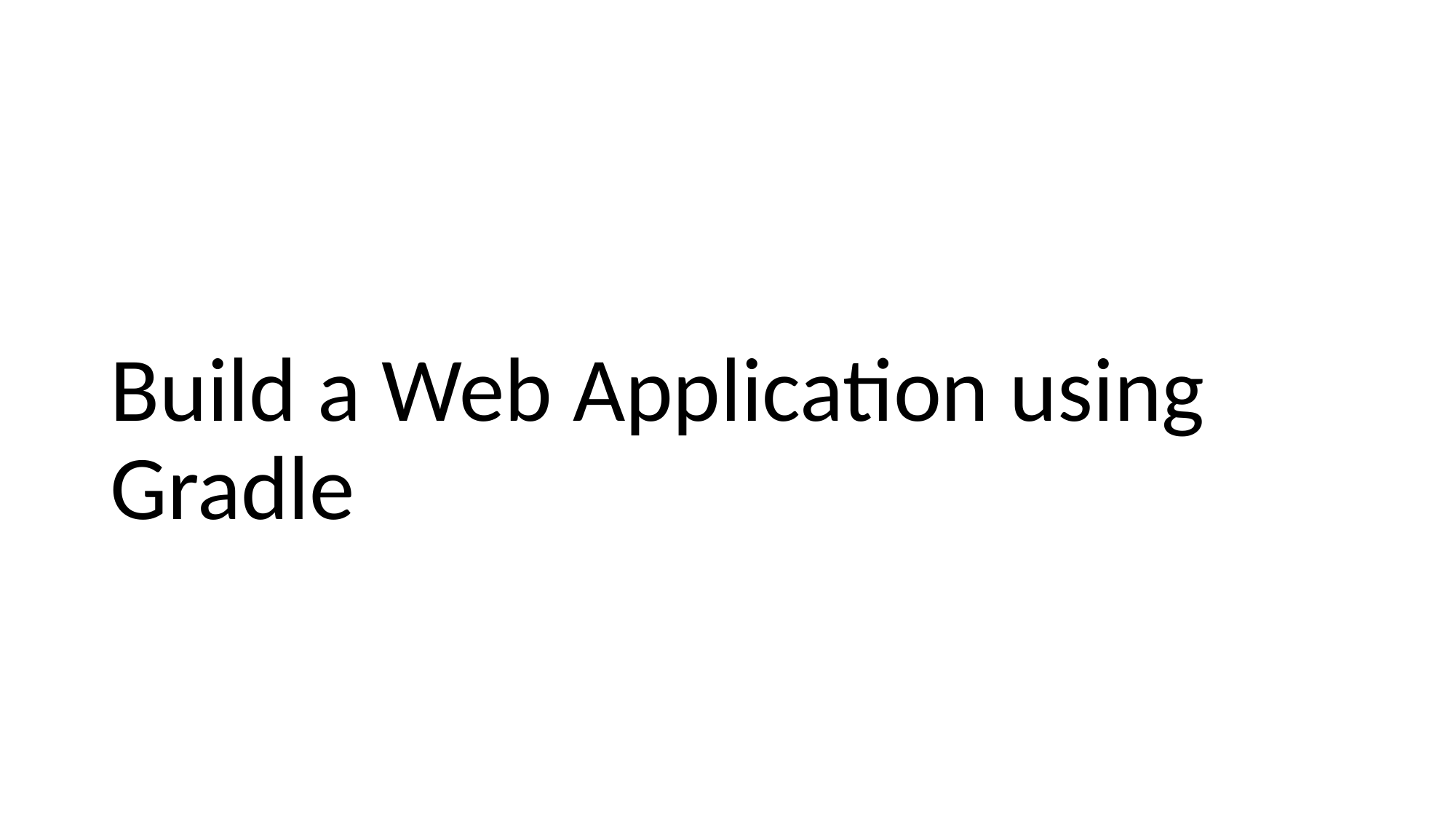

# Build a Web Application using Gradle